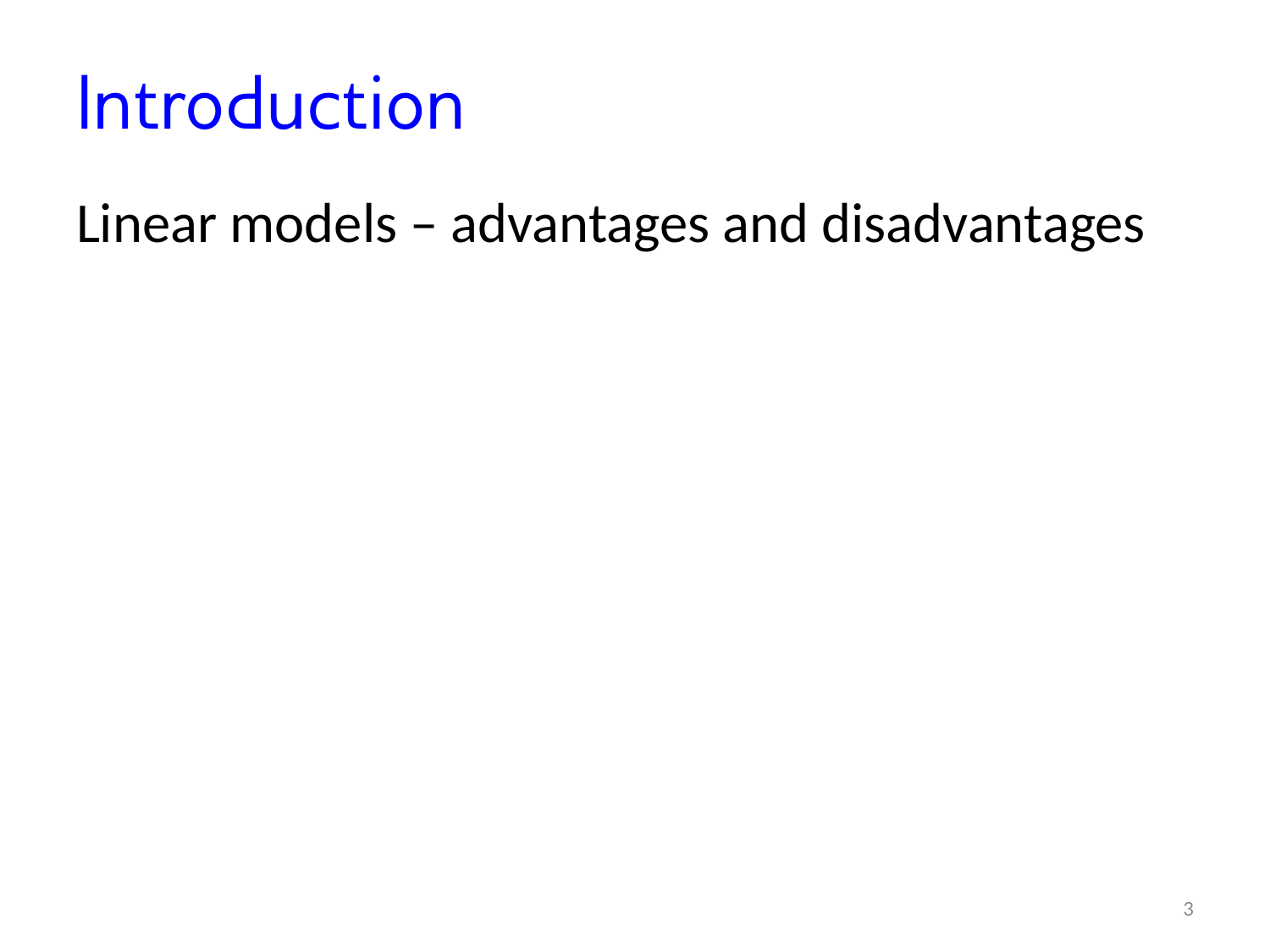

# Introduction
Linear models – advantages and disadvantages
3